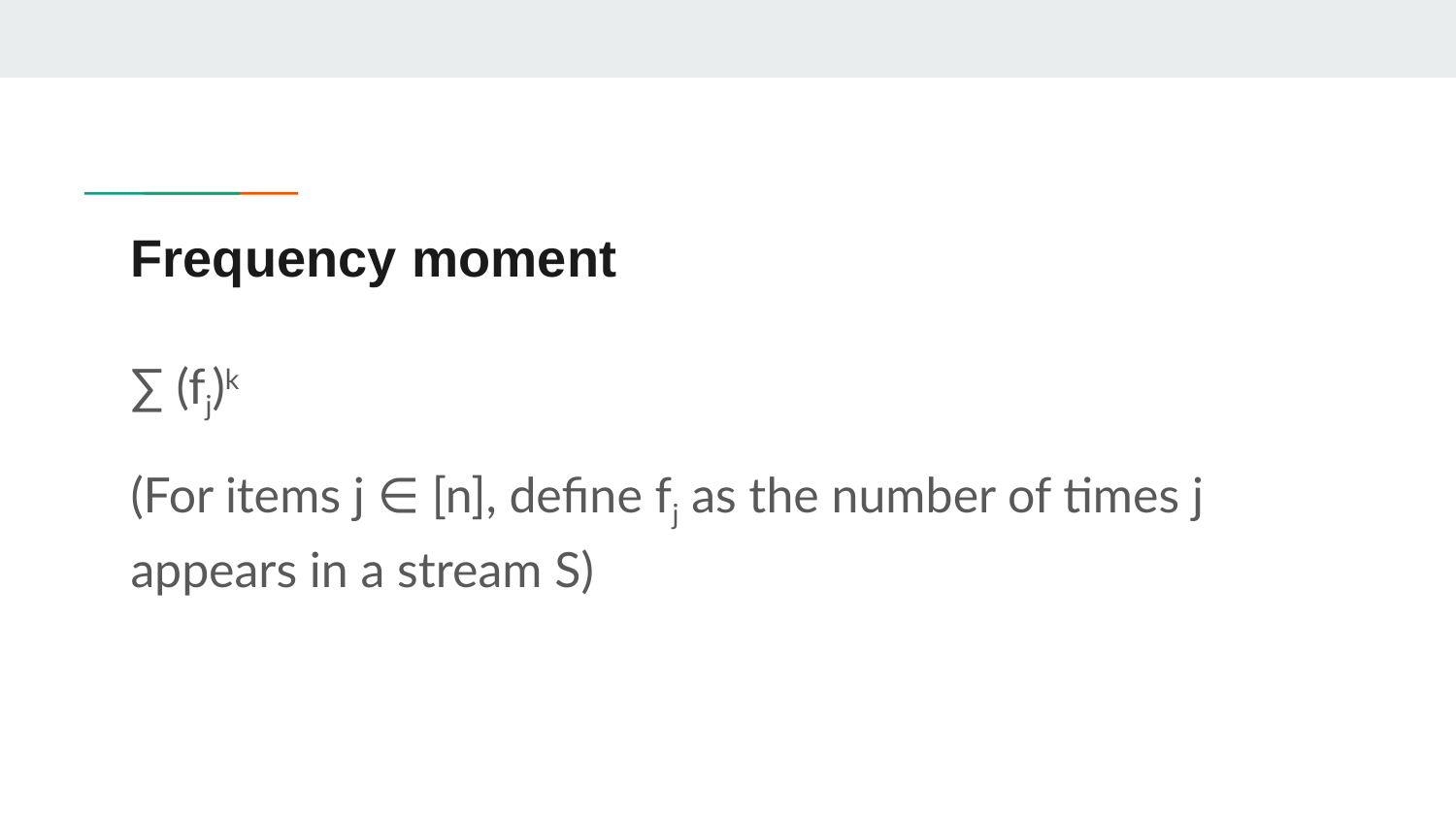

# Frequency moment
∑ (fj)k
(For items j ∈ [n], define fj as the number of times j appears in a stream S)